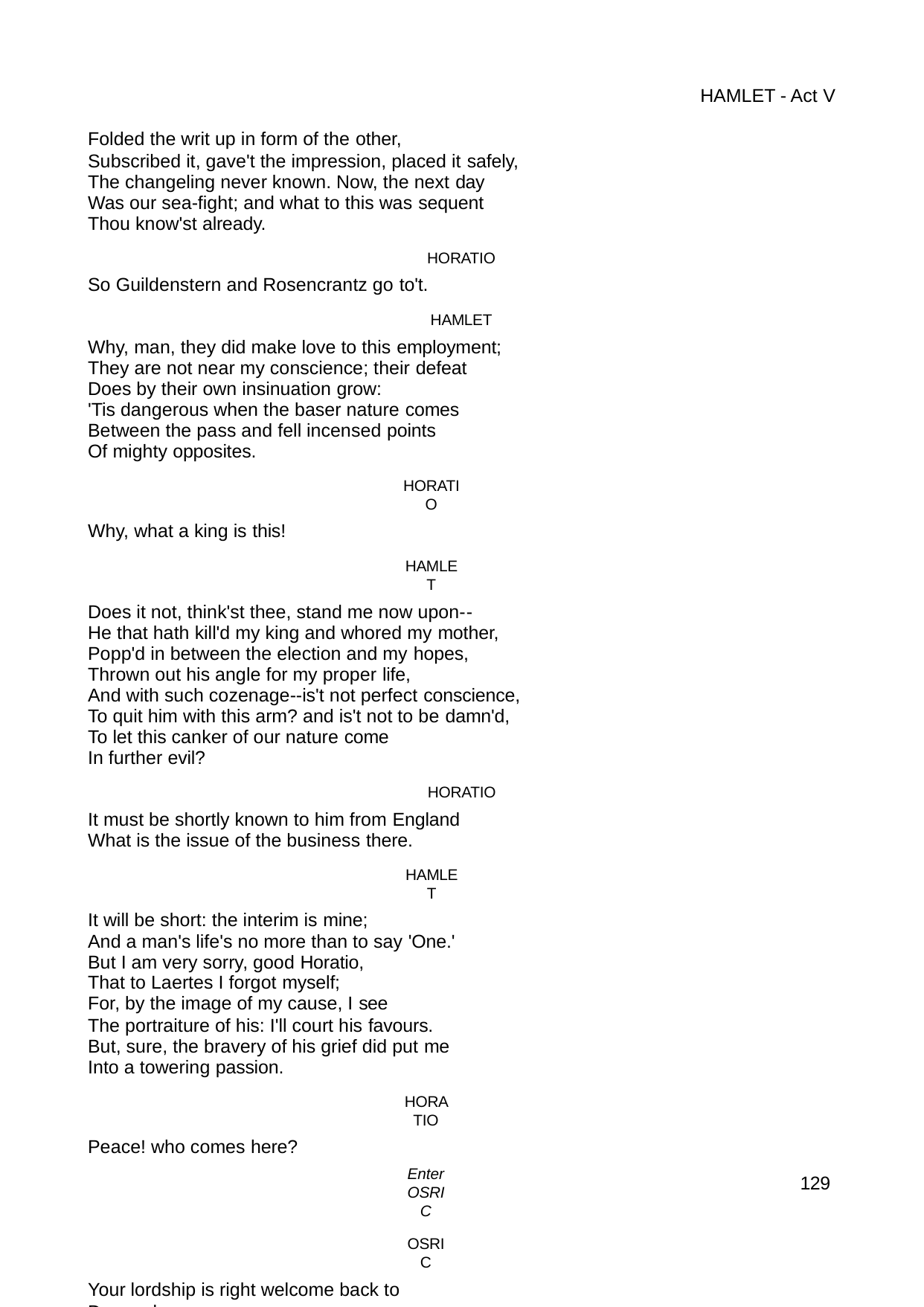

HAMLET - Act V
Folded the writ up in form of the other,
Subscribed it, gave't the impression, placed it safely, The changeling never known. Now, the next day Was our sea-fight; and what to this was sequent Thou know'st already.
HORATIO
So Guildenstern and Rosencrantz go to't.
HAMLET
Why, man, they did make love to this employment; They are not near my conscience; their defeat Does by their own insinuation grow:
'Tis dangerous when the baser nature comes Between the pass and fell incensed points Of mighty opposites.
HORATIO
Why, what a king is this!
HAMLET
Does it not, think'st thee, stand me now upon-- He that hath kill'd my king and whored my mother, Popp'd in between the election and my hopes, Thrown out his angle for my proper life,
And with such cozenage--is't not perfect conscience, To quit him with this arm? and is't not to be damn'd, To let this canker of our nature come
In further evil?
HORATIO
It must be shortly known to him from England What is the issue of the business there.
HAMLET
It will be short: the interim is mine;
And a man's life's no more than to say 'One.' But I am very sorry, good Horatio,
That to Laertes I forgot myself;
For, by the image of my cause, I see
The portraiture of his: I'll court his favours. But, sure, the bravery of his grief did put me Into a towering passion.
HORATIO
Peace! who comes here?
Enter OSRIC
OSRIC
Your lordship is right welcome back to Denmark.
129